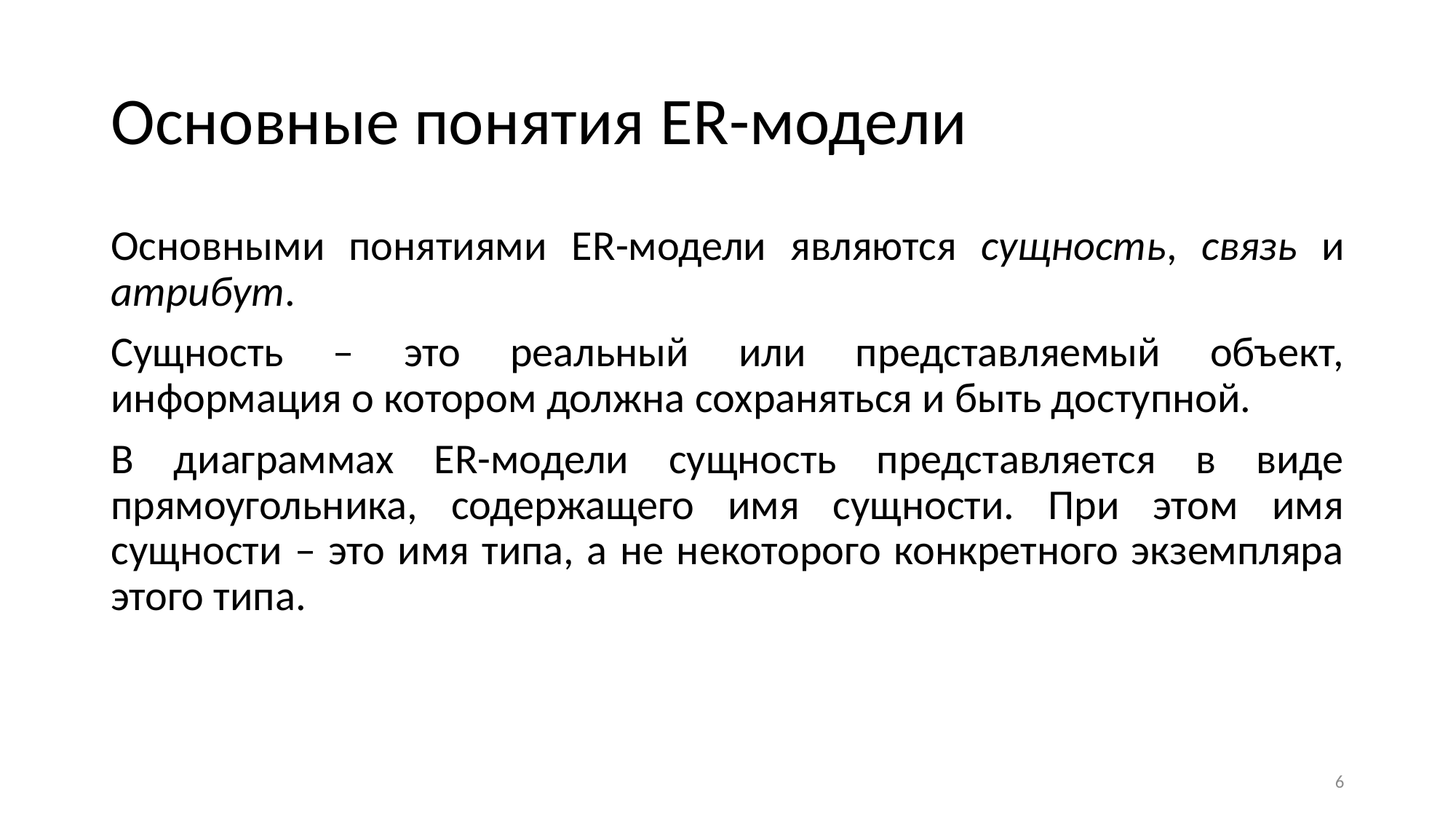

# Основные понятия ER-модели
Основными понятиями ER-модели являются сущность, связь и атрибут.
Сущность – это реальный или представляемый объект, информация о котором должна сохраняться и быть доступной.
В диаграммах ER-модели сущность представляется в виде прямоугольника, содержащего имя сущности. При этом имя сущности – это имя типа, а не некоторого конкретного экземпляра этого типа.
6